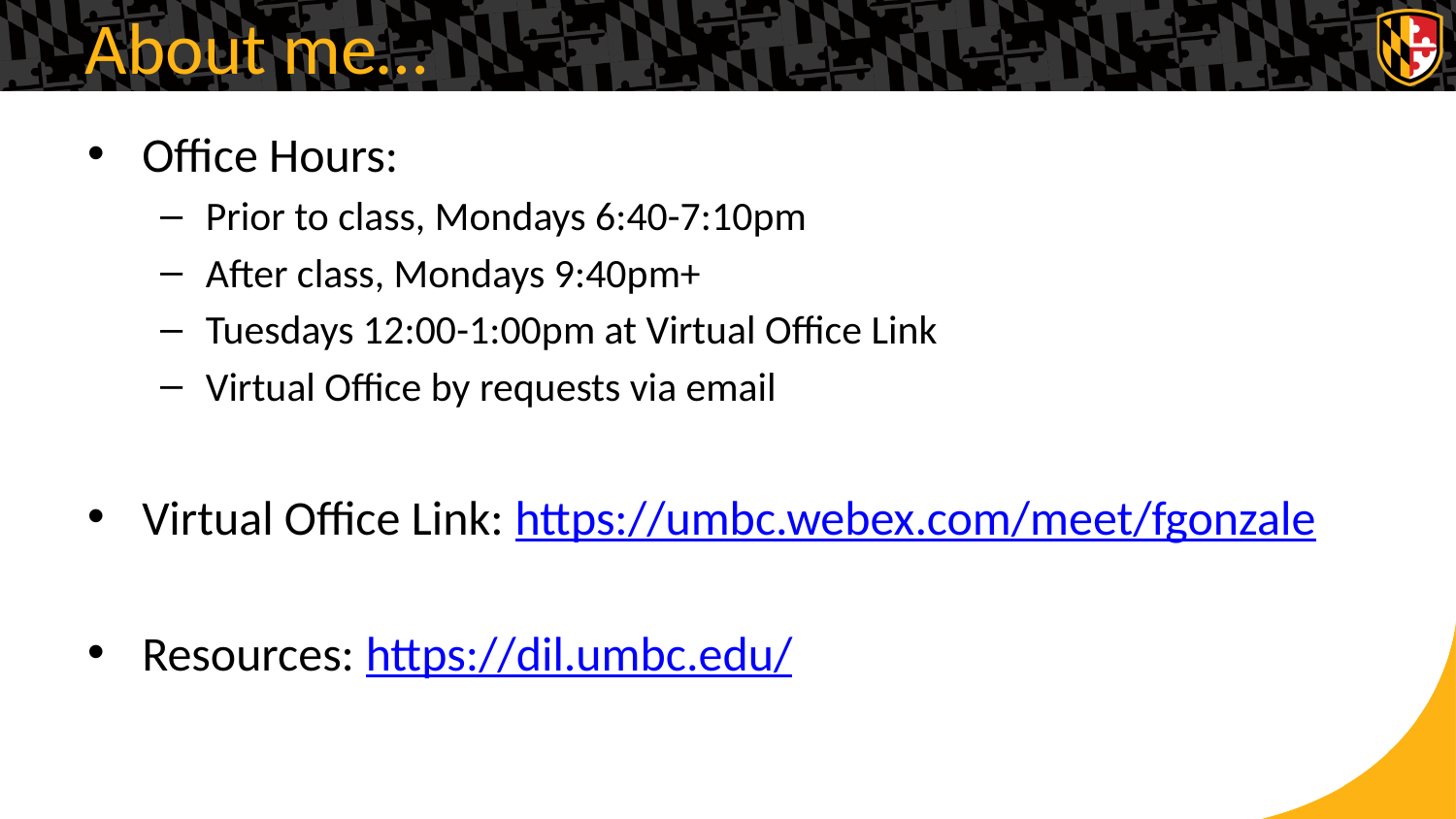

# About me…
Office Hours:
Prior to class, Mondays 6:40-7:10pm
After class, Mondays 9:40pm+
Tuesdays 12:00-1:00pm at Virtual Office Link
Virtual Office by requests via email

Virtual Office Link: https://umbc.webex.com/meet/fgonzale

Resources: https://dil.umbc.edu/